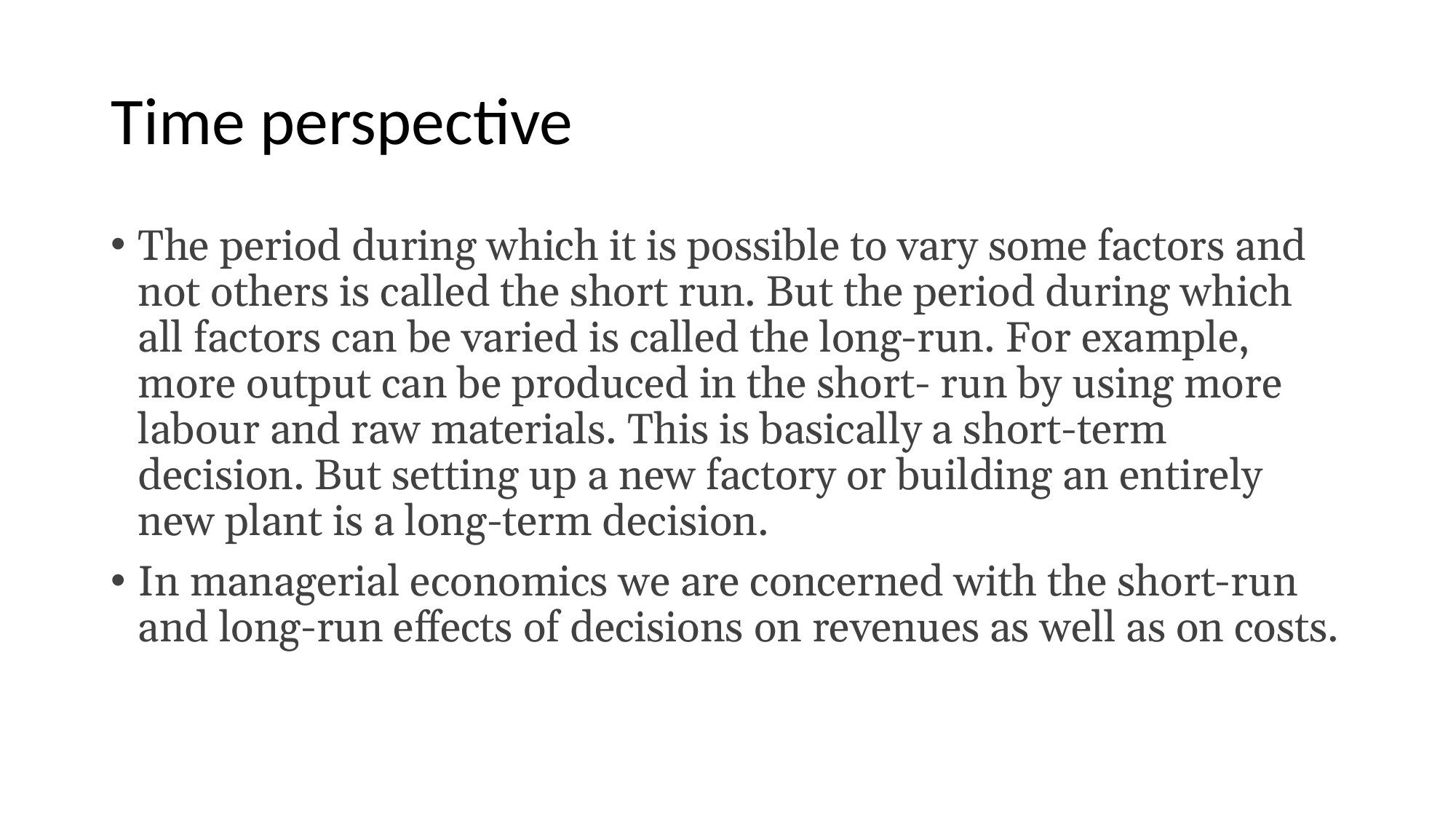

# Time perspective
The period during which it is possible to vary some factors and not others is called the short run. But the period during which all factors can be varied is called the long-run. For example, more output can be produced in the short- run by using more labour and raw materials. This is basically a short-term decision. But setting up a new factory or building an entirely new plant is a long-term decision.
In managerial economics we are concerned with the short-run and long-run effects of decisions on revenues as well as on costs.